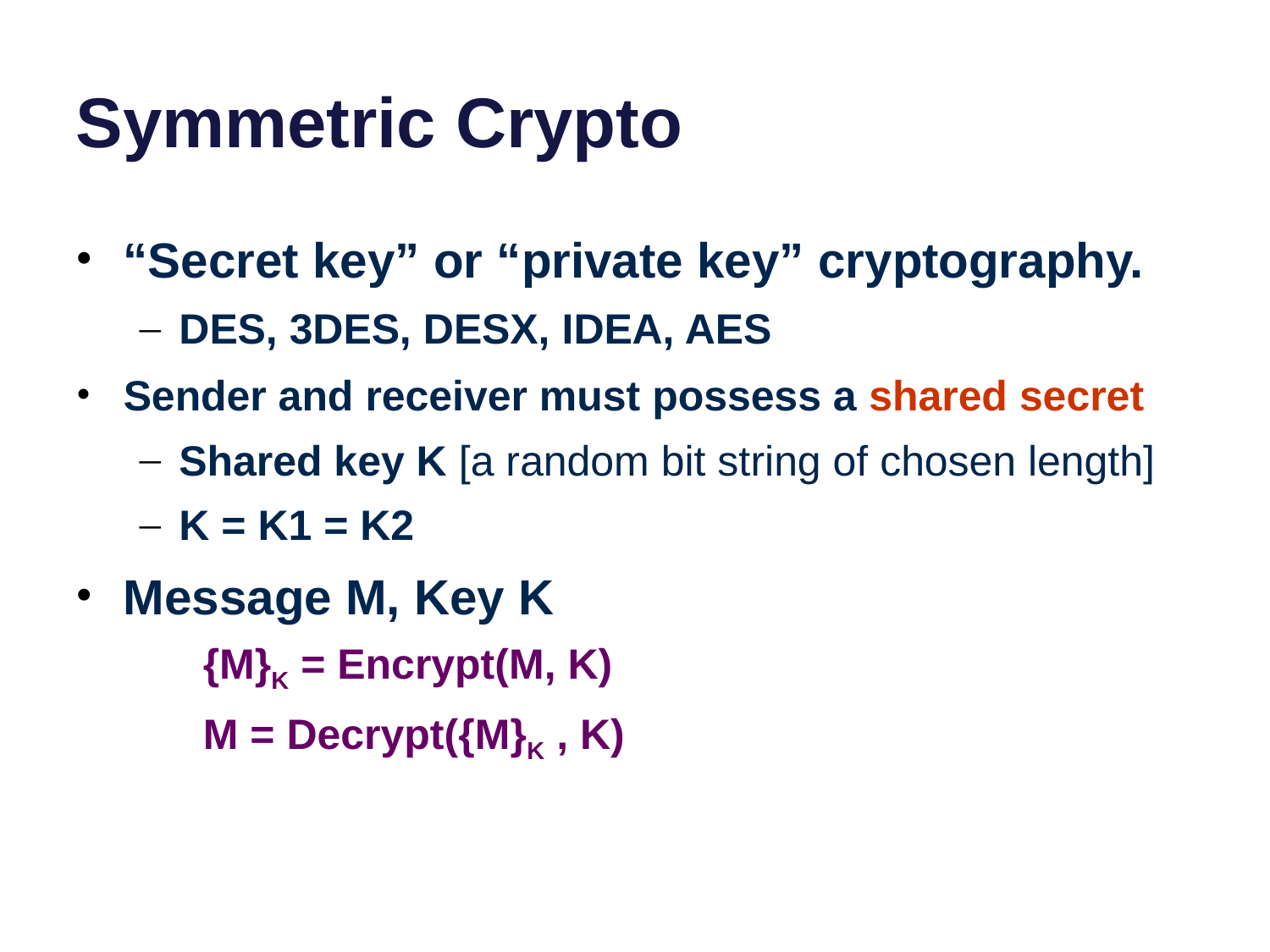

# Symmetric Crypto
“Secret key” or “private key” cryptography.
DES, 3DES, DESX, IDEA, AES
Sender and receiver must possess a shared secret
Shared key K [a random bit string of chosen length]
K = K1 = K2
Message M, Key K
{M}K = Encrypt(M, K)
M = Decrypt({M}K , K)